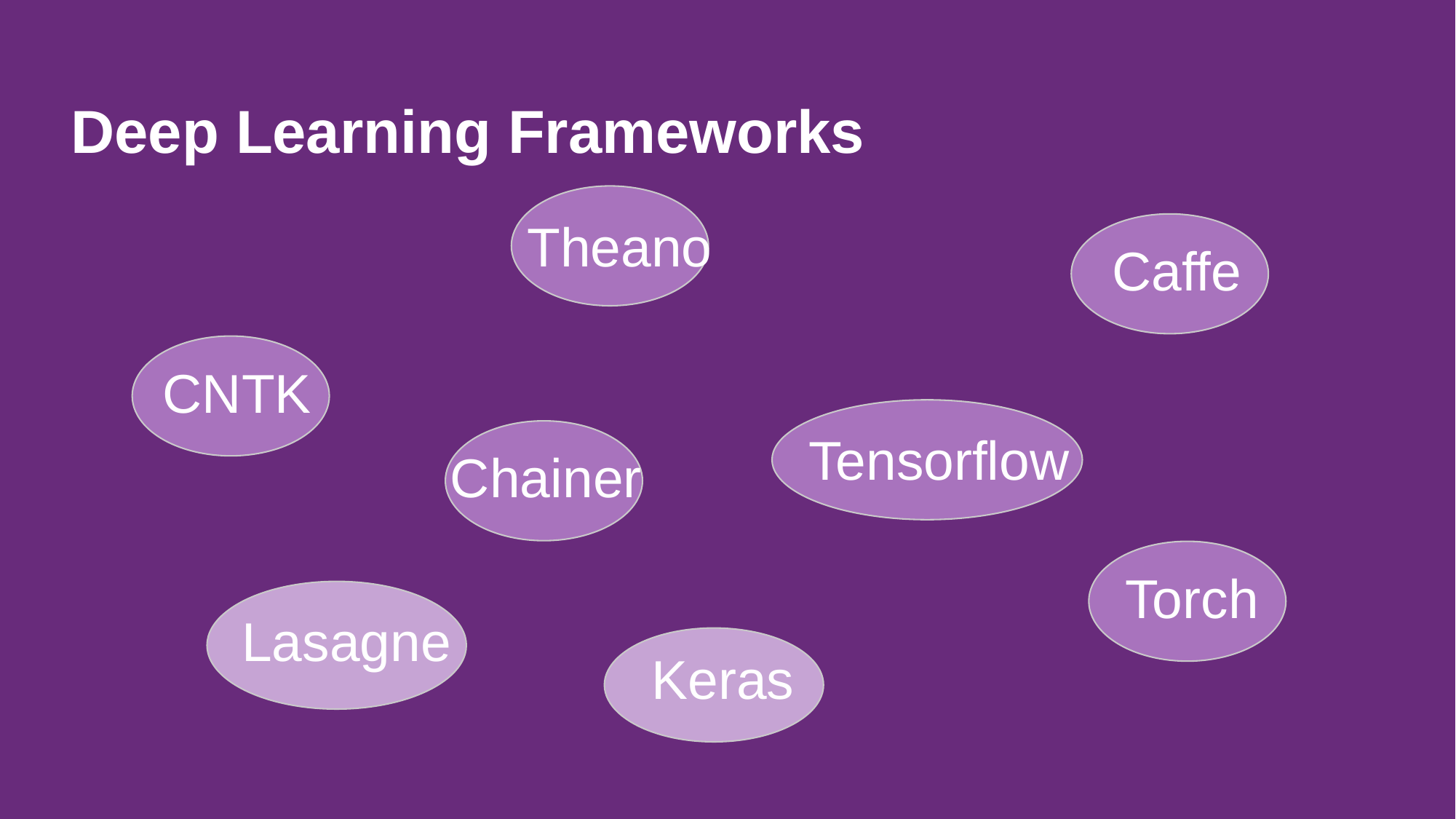

# Deep Learning Frameworks

Theano

Caffe

CNTK

Tensorflow
Chainer

Torch

Lasagne

Keras